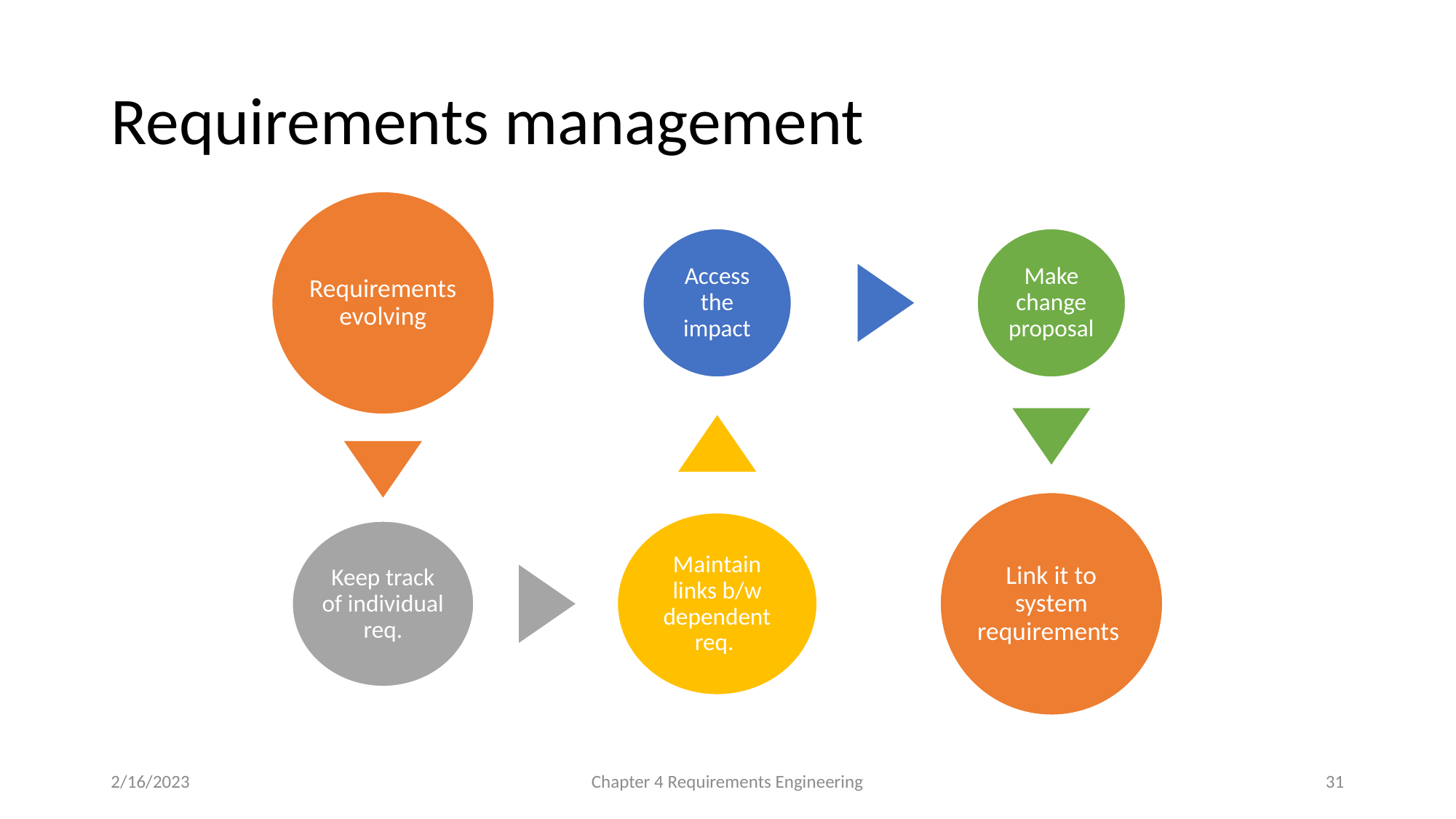

# Requirements management
Requirements evolving
Keep track of individual req.
Maintain links b/w dependent req.
Access the impact
Make change proposal
Link it to system requirements
2/16/2023
Chapter 4 Requirements Engineering
31